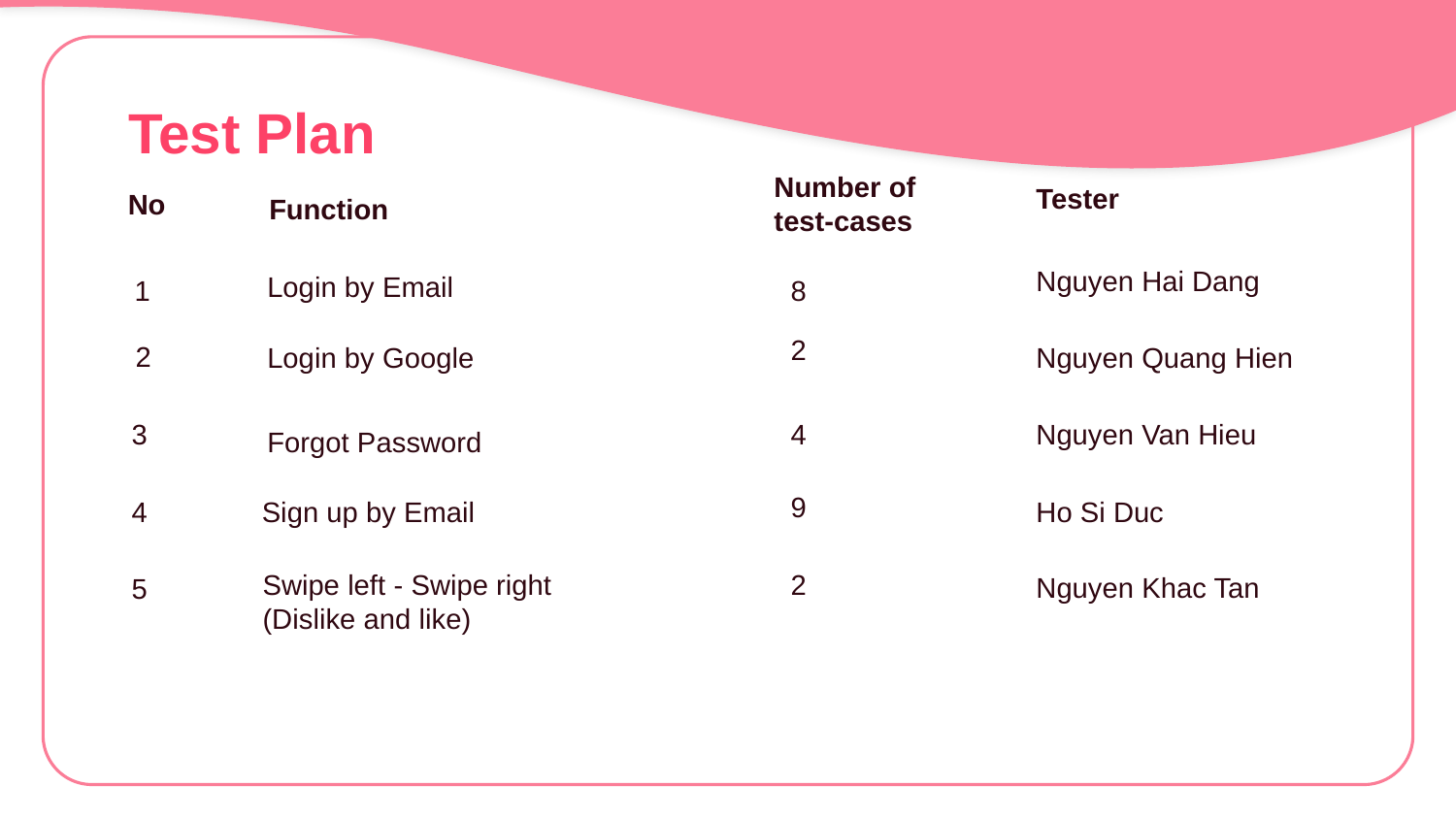

# Test Plan
Number of test-cases
Tester
No
Function
Nguyen Hai Dang
Login by Email
8
1
2
2
Login by Google
Nguyen Quang Hien
3
4
Nguyen Van Hieu
Forgot Password
9
4
Sign up by Email
Ho Si Duc
Swipe left - Swipe right (Dislike and like)
2
Nguyen Khac Tan
5